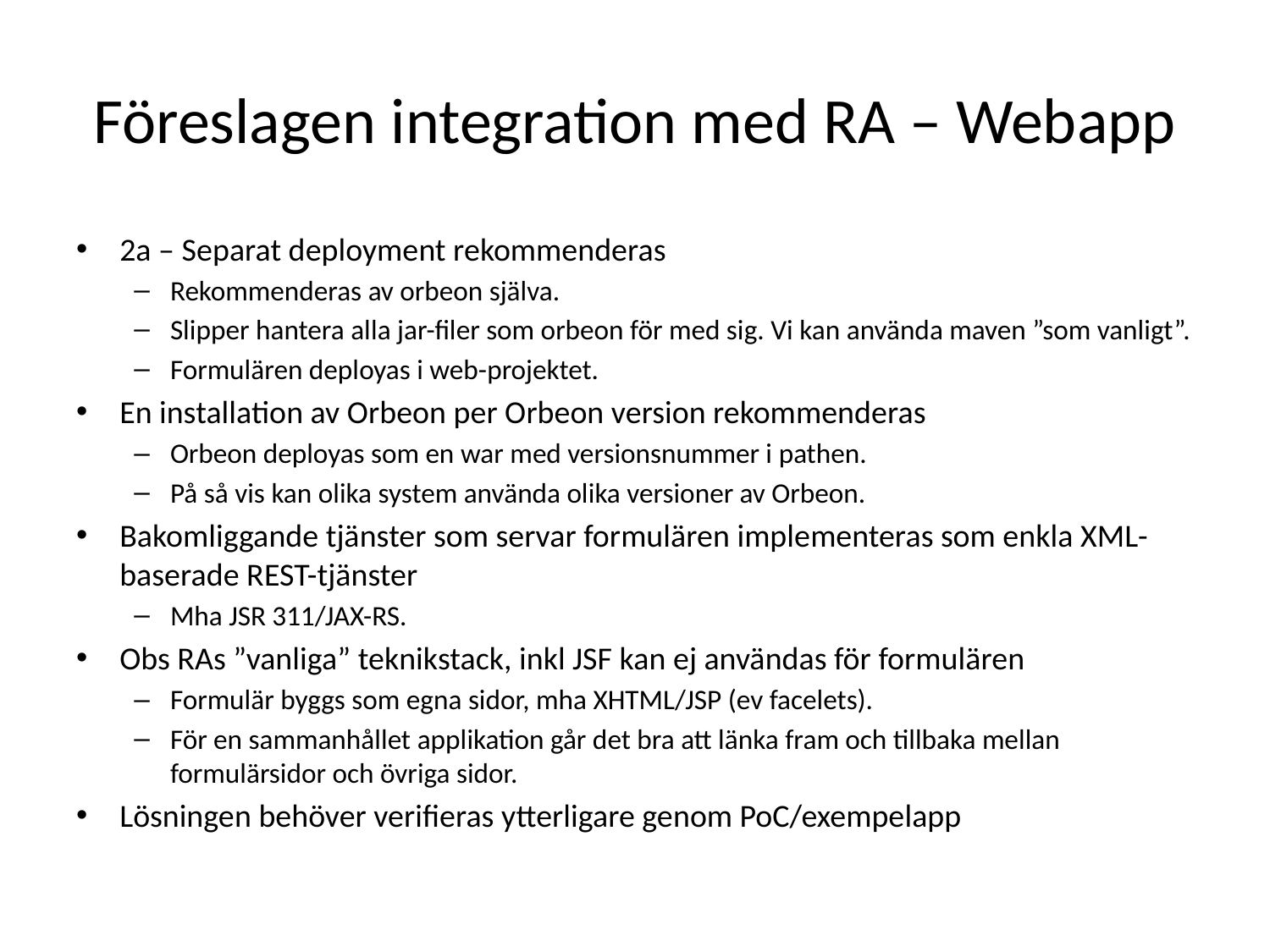

# Föreslagen integration med RA – Webapp
2a – Separat deployment rekommenderas
Rekommenderas av orbeon själva.
Slipper hantera alla jar-filer som orbeon för med sig. Vi kan använda maven ”som vanligt”.
Formulären deployas i web-projektet.
En installation av Orbeon per Orbeon version rekommenderas
Orbeon deployas som en war med versionsnummer i pathen.
På så vis kan olika system använda olika versioner av Orbeon.
Bakomliggande tjänster som servar formulären implementeras som enkla XML-baserade REST-tjänster
Mha JSR 311/JAX-RS.
Obs RAs ”vanliga” teknikstack, inkl JSF kan ej användas för formulären
Formulär byggs som egna sidor, mha XHTML/JSP (ev facelets).
För en sammanhållet applikation går det bra att länka fram och tillbaka mellan formulärsidor och övriga sidor.
Lösningen behöver verifieras ytterligare genom PoC/exempelapp